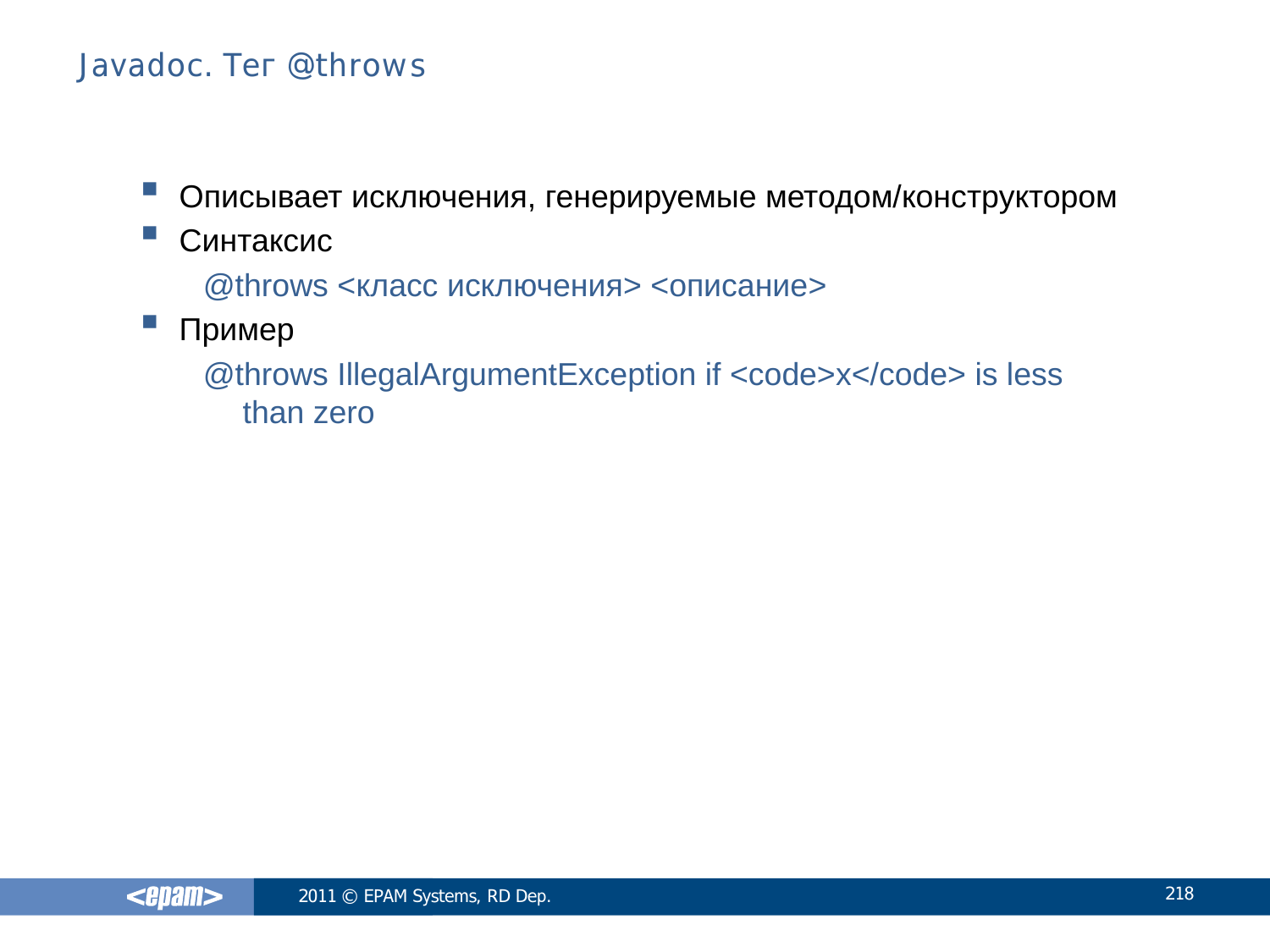

# Javadoc. Тег @throws
Описывает исключения, генерируемые методом/конструктором
Синтаксис
@throws <класс исключения> <описание>
Пример
@throws IllegalArgumentException if <code>x</code> is less than zero

218
2011 © EPAM Systems, RD Dep.